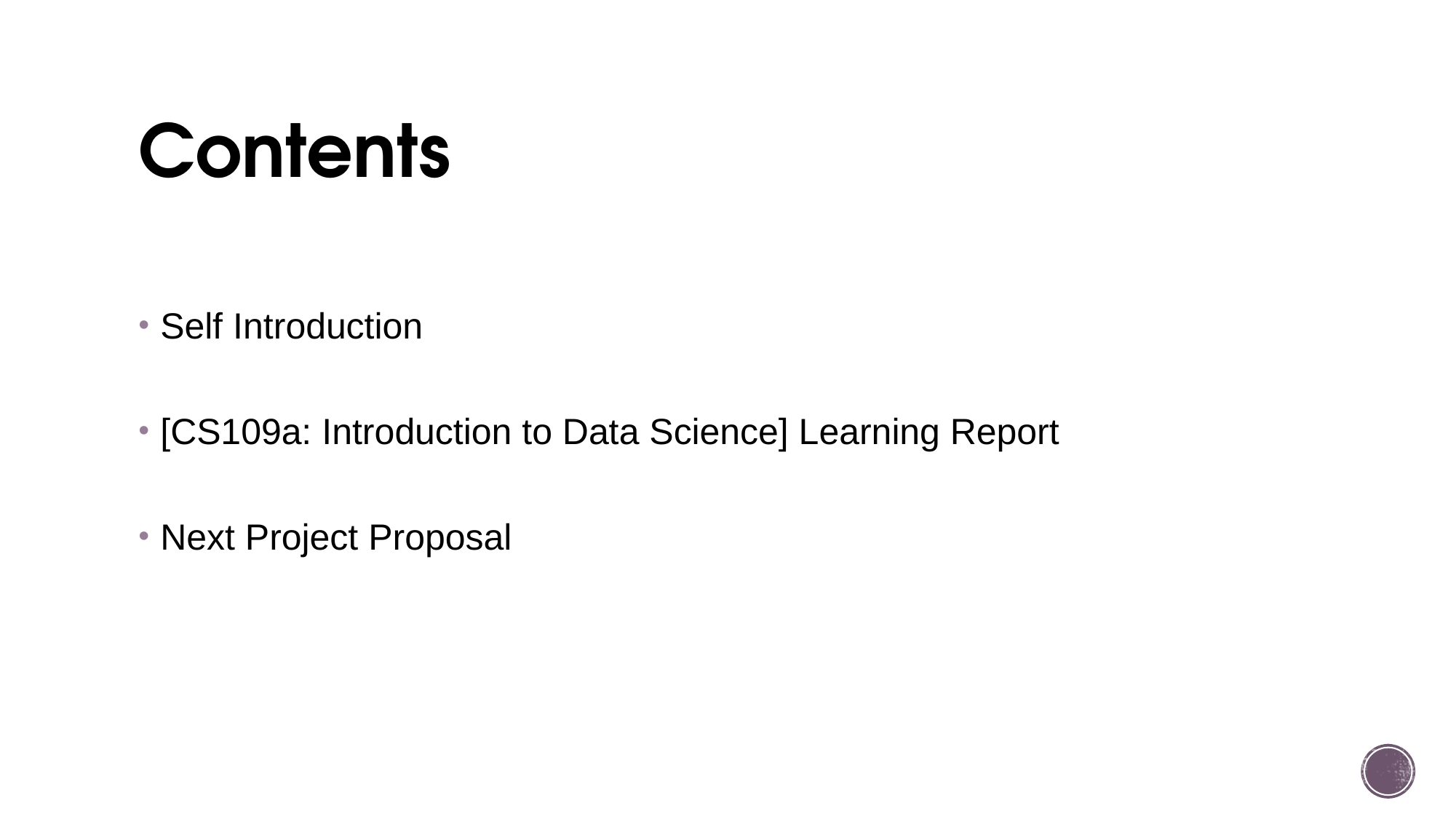

# Contents
Self Introduction
[CS109a: Introduction to Data Science] Learning Report
Next Project Proposal